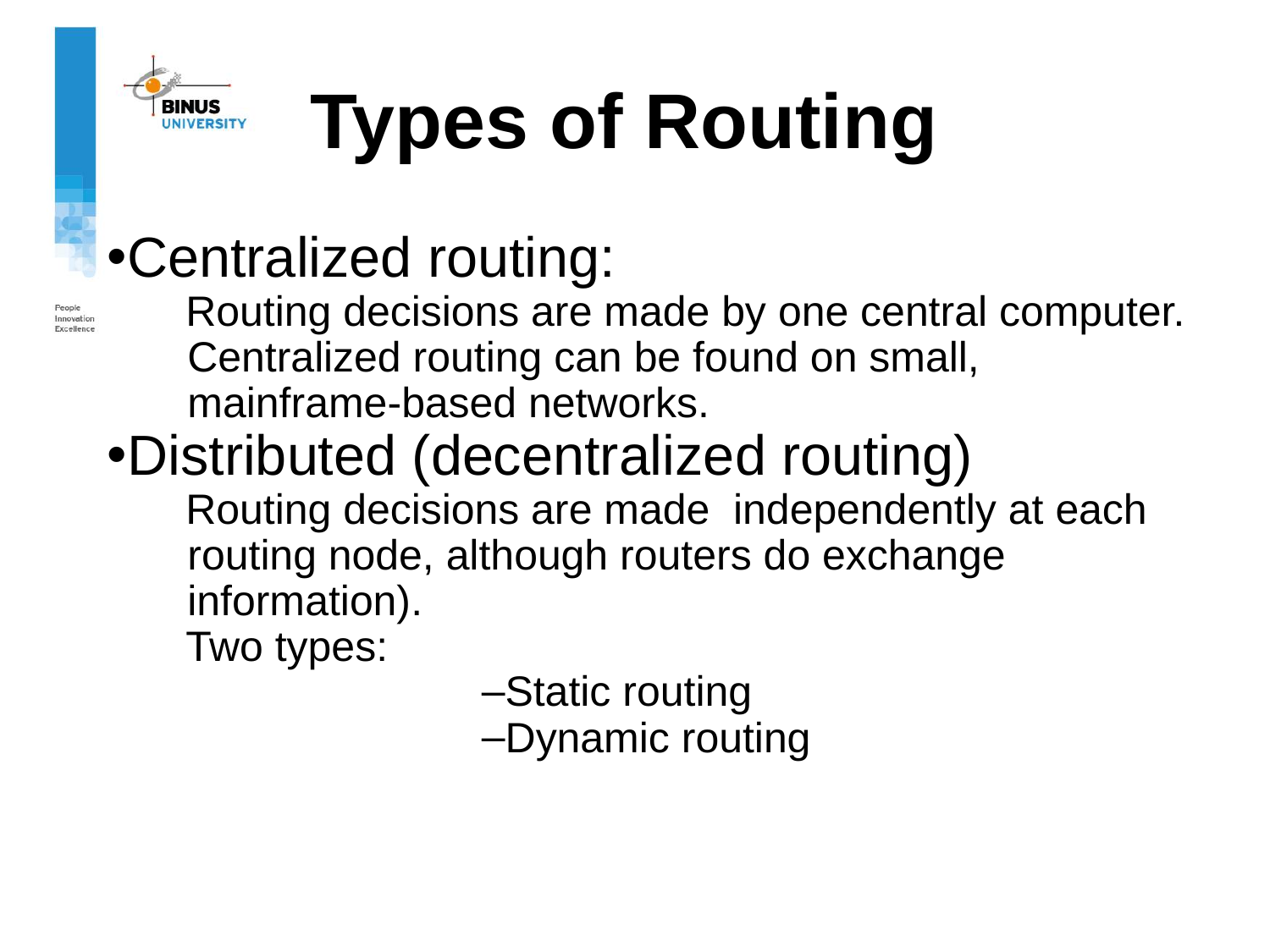

# Types of Routing
Centralized routing:
Routing decisions are made by one central computer. Centralized routing can be found on small, mainframe-based networks.
Distributed (decentralized routing)
Routing decisions are made  independently at each routing node, although routers do exchange information).
Two types:
Static routing
Dynamic routing